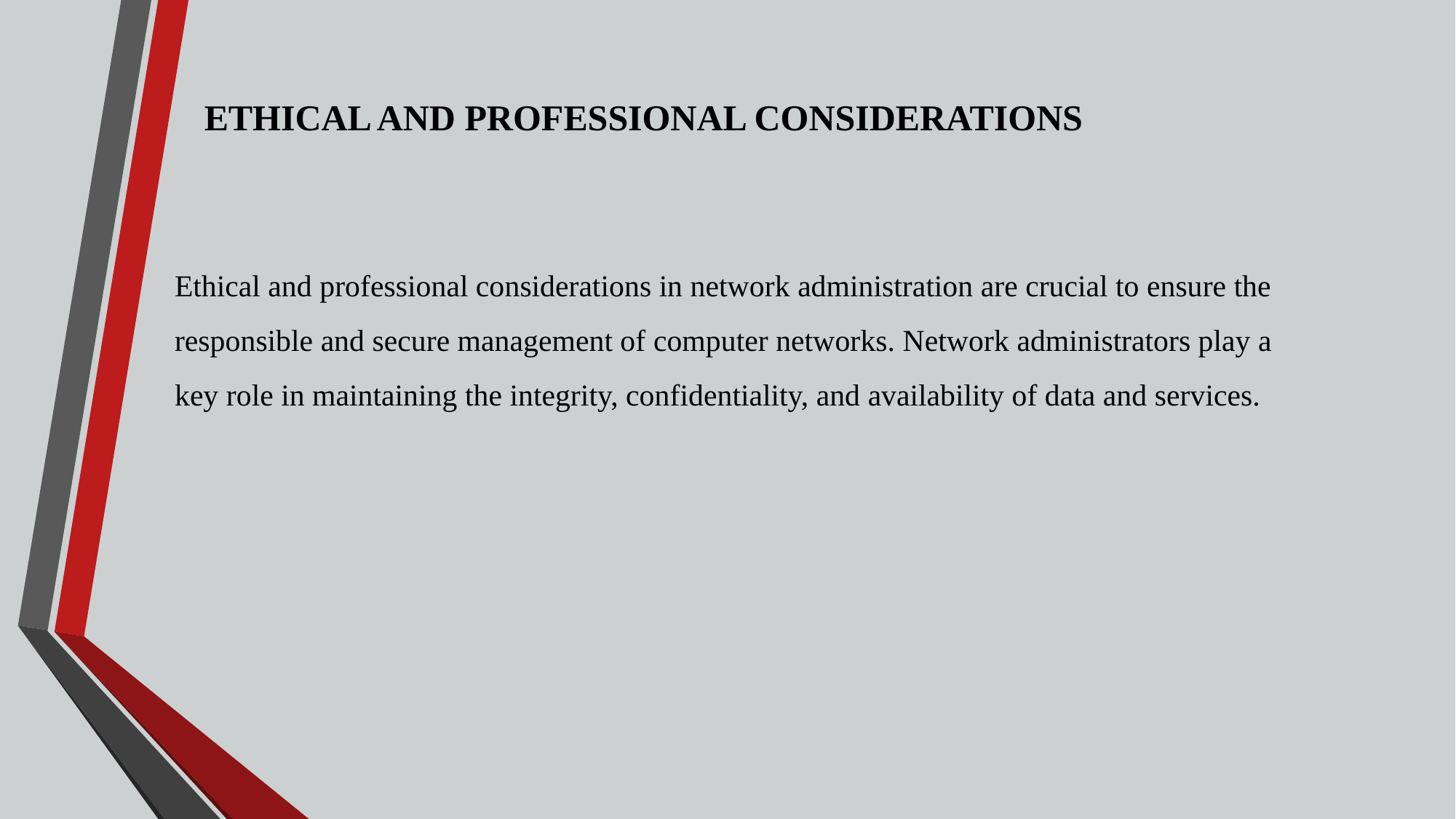

Ethical and professional considerations
Ethical and professional considerations in network administration are crucial to ensure the responsible and secure management of computer networks. Network administrators play a key role in maintaining the integrity, confidentiality, and availability of data and services.